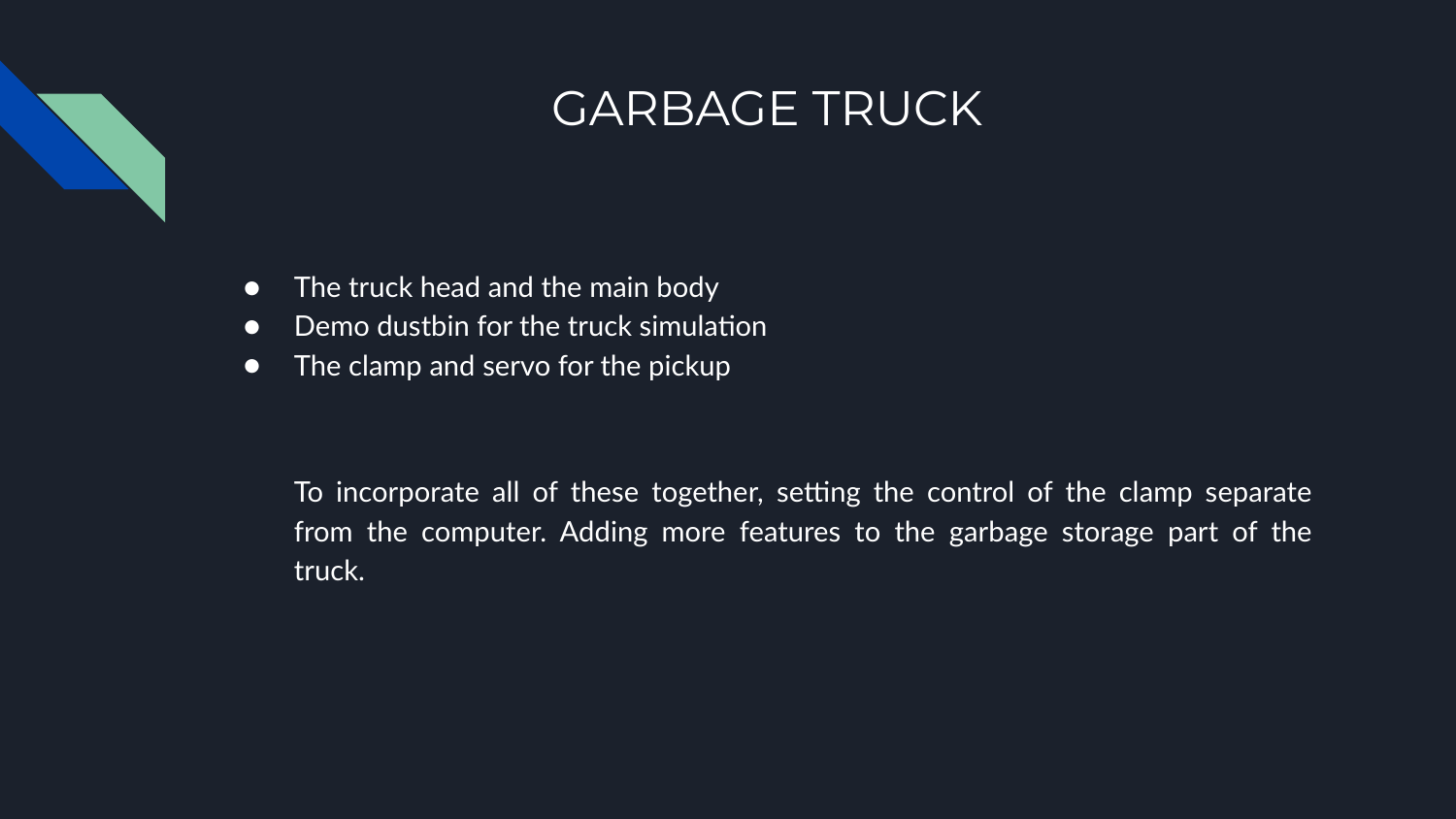

# GARBAGE TRUCK
The truck head and the main body
Demo dustbin for the truck simulation
The clamp and servo for the pickup

To incorporate all of these together, setting the control of the clamp separate from the computer. Adding more features to the garbage storage part of the truck.